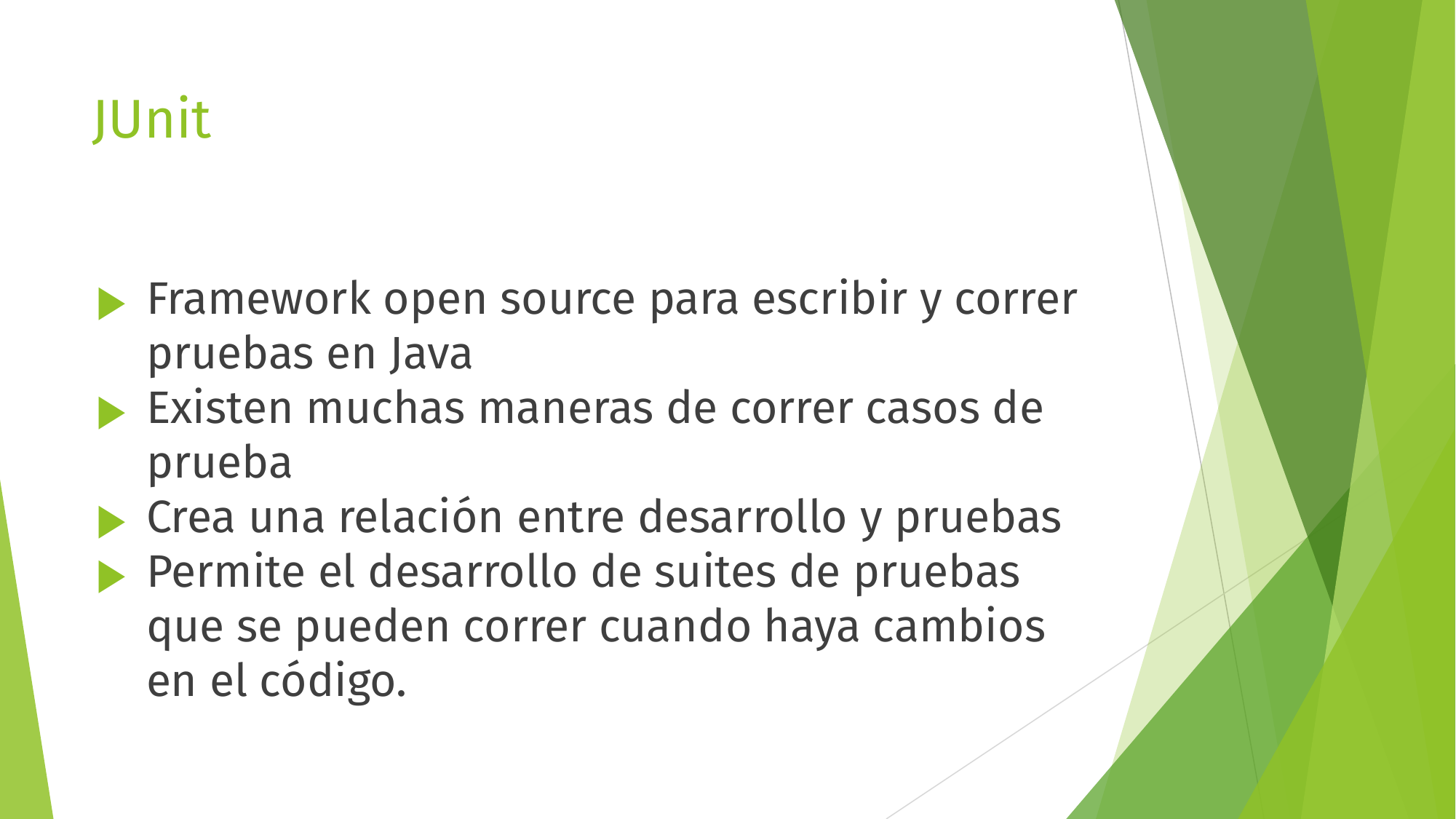

# JUnit
Framework open source para escribir y correr pruebas en Java
Existen muchas maneras de correr casos de prueba
Crea una relación entre desarrollo y pruebas
Permite el desarrollo de suites de pruebas que se pueden correr cuando haya cambios en el código.